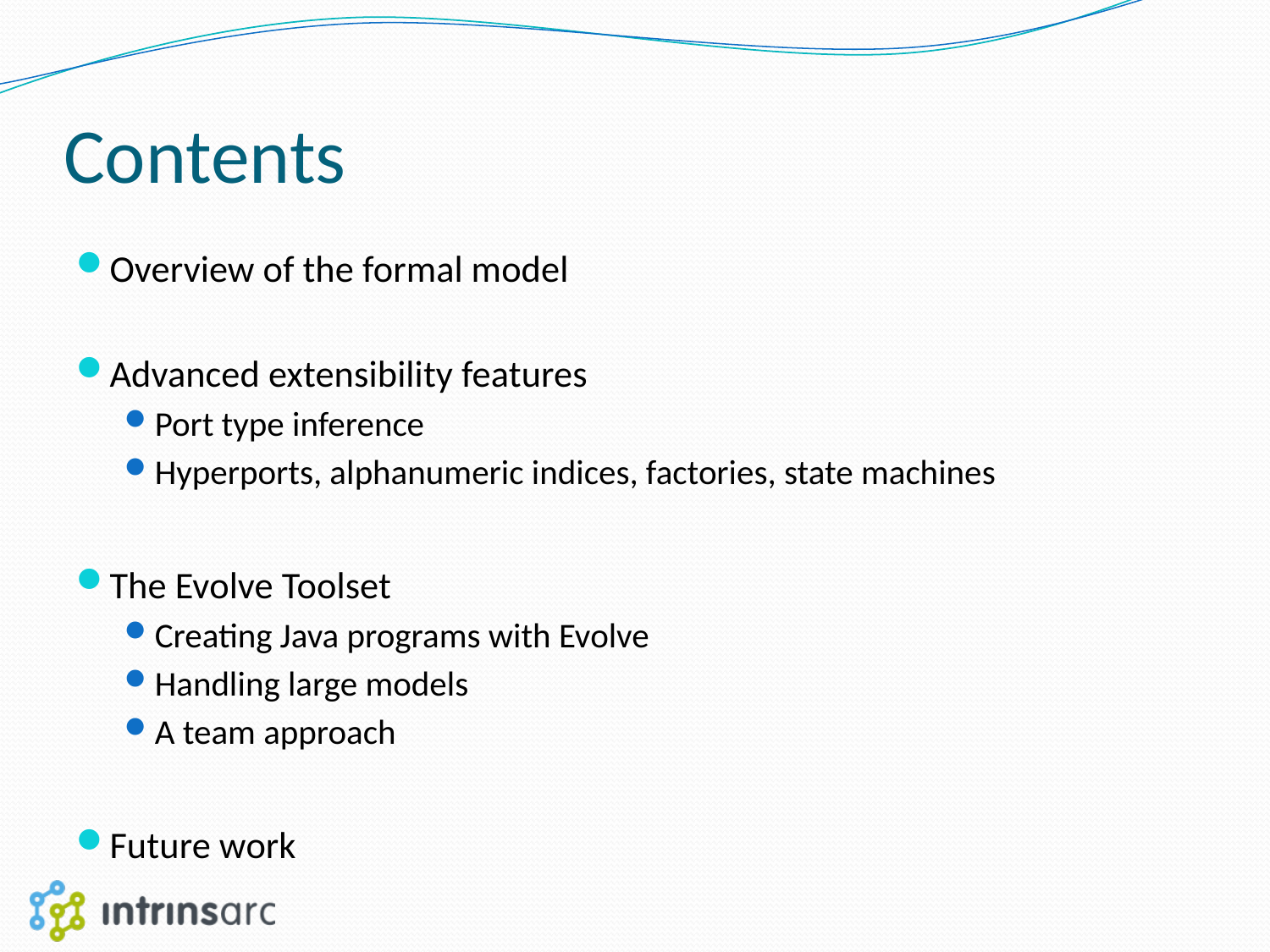

# Contents
Overview of the formal model

Advanced extensibility features
Port type inference
Hyperports, alphanumeric indices, factories, state machines

The Evolve Toolset
Creating Java programs with Evolve
Handling large models
A team approach

Future work